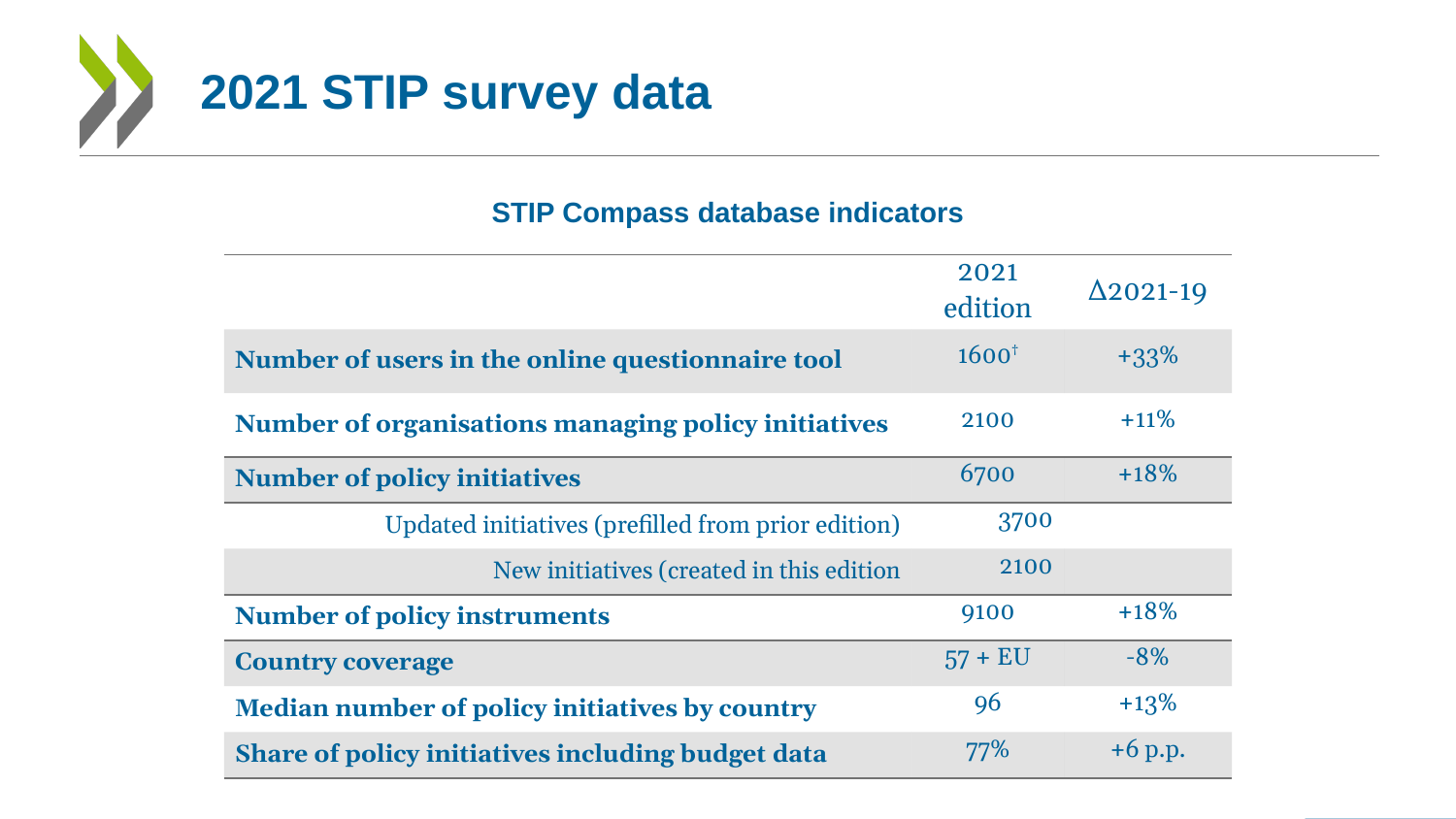

# 2021 STIP survey data
STIP Compass database indicators
|  | 2021 edition | Δ2021-19 |
| --- | --- | --- |
| Number of users in the online questionnaire tool | 1600† | +33% |
| Number of organisations managing policy initiatives | 2100 | +11% |
| Number of policy initiatives | 6700 | +18% |
| Updated initiatives (prefilled from prior edition) | 3700 |  |
| New initiatives (created in this edition | 2100 |  |
| Number of policy instruments | 9100 | +18% |
| Country coverage | 57 + EU | -8% |
| Median number of policy initiatives by country | 96 | +13% |
| Share of policy initiatives including budget data | 77% | +6 p.p. |